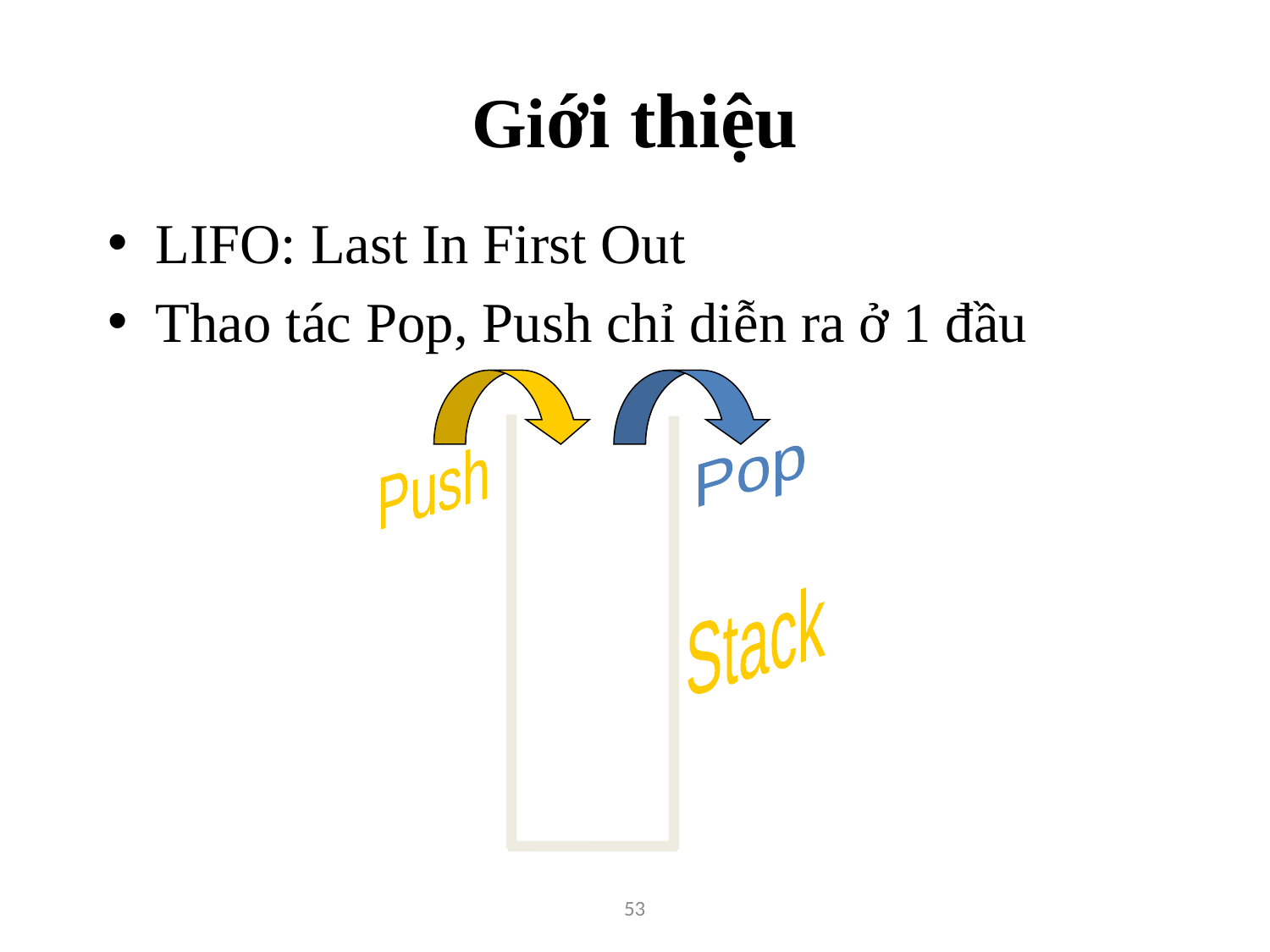

# Giới thiệu
LIFO: Last In First Out
Thao tác Pop, Push chỉ diễn ra ở 1 đầu

Pop
Push
Stack
3
2
5

53